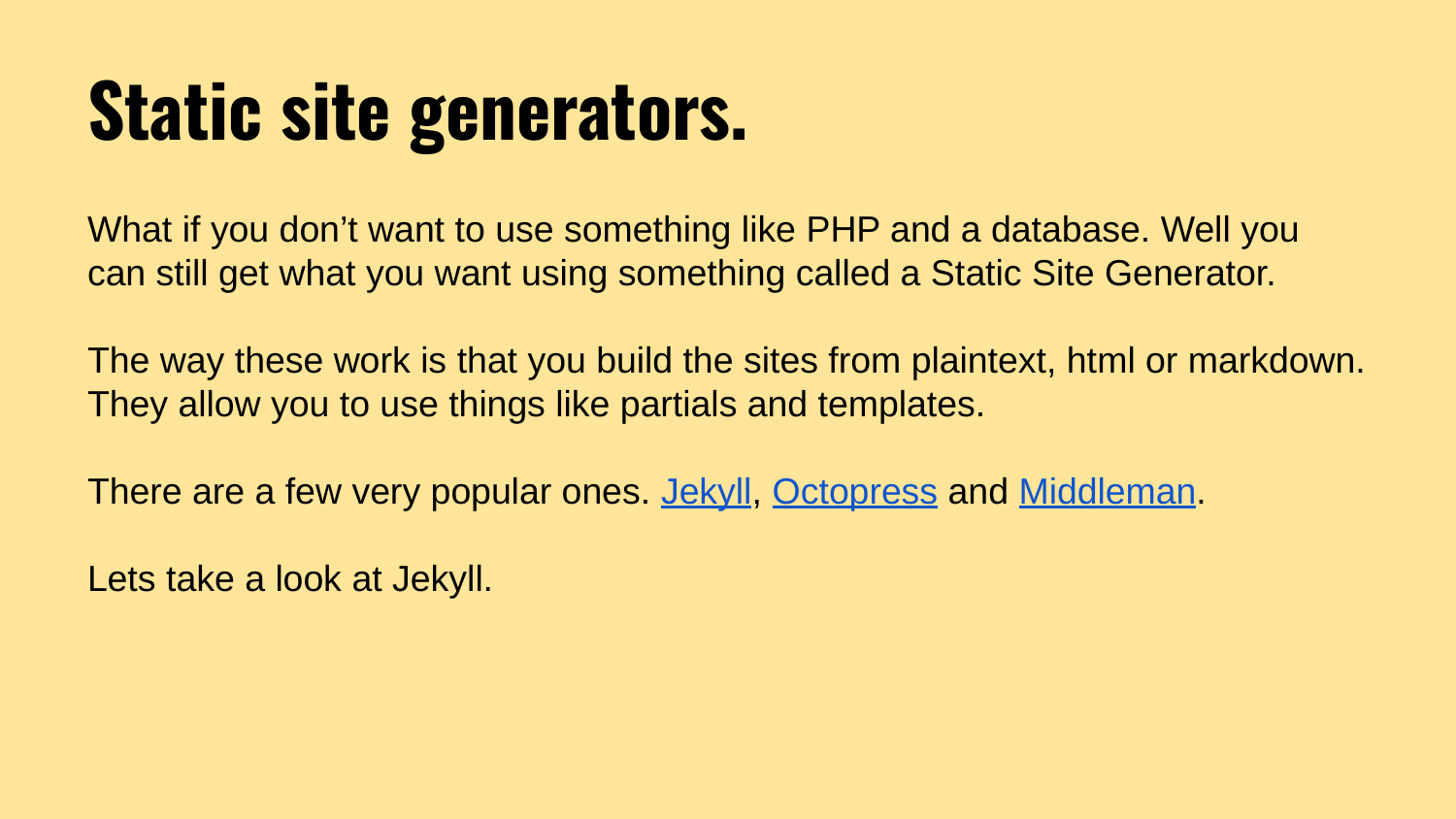

# Static site generators.
What if you don’t want to use something like PHP and a database. Well you can still get what you want using something called a Static Site Generator.

The way these work is that you build the sites from plaintext, html or markdown. They allow you to use things like partials and templates.

There are a few very popular ones. Jekyll, Octopress and Middleman.

Lets take a look at Jekyll.